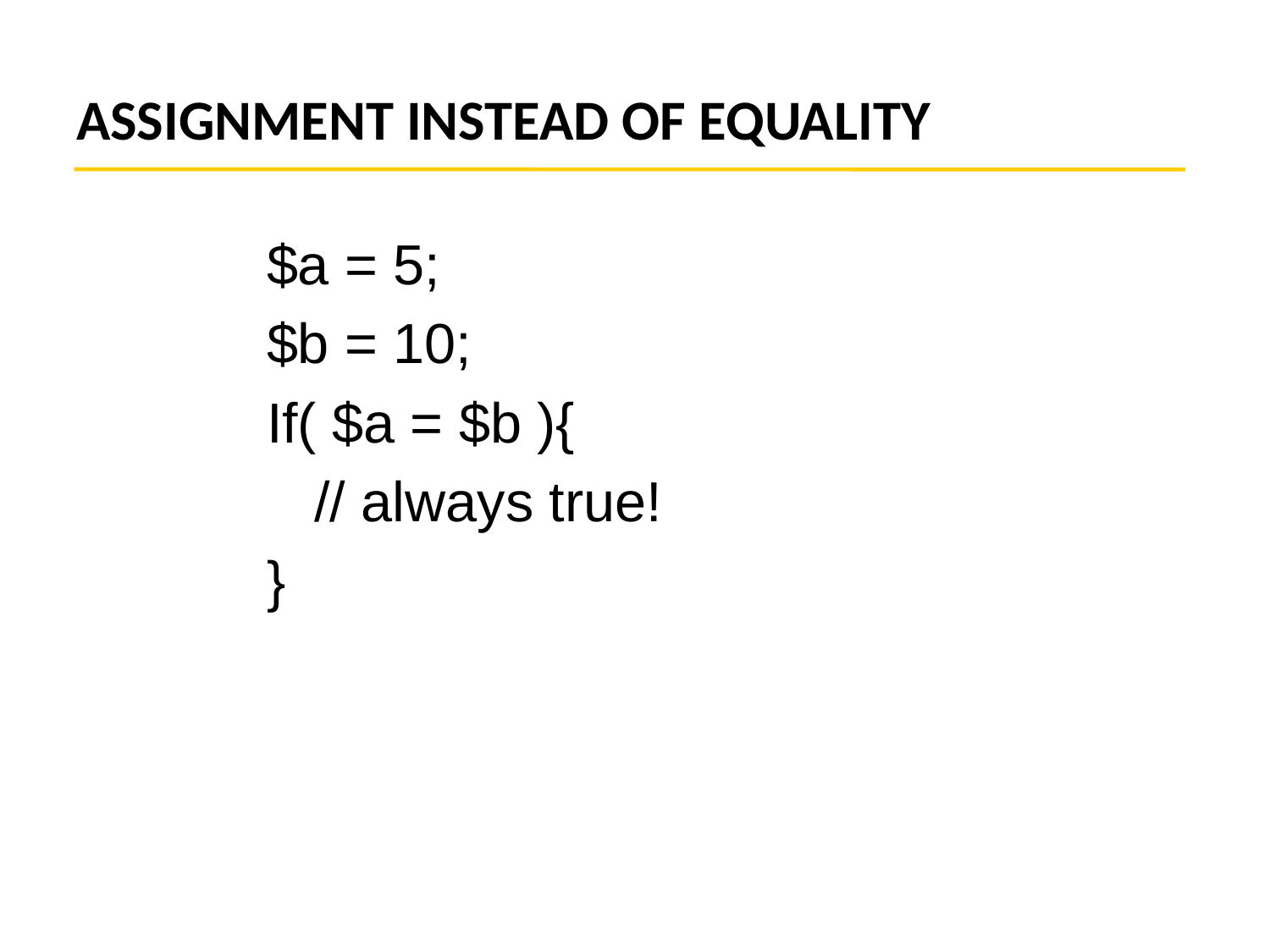

# ASSIGNMENT INSTEAD OF EQUALITY
$a = 5;
$b = 10;
If( $a = $b ){
	// always true!
}